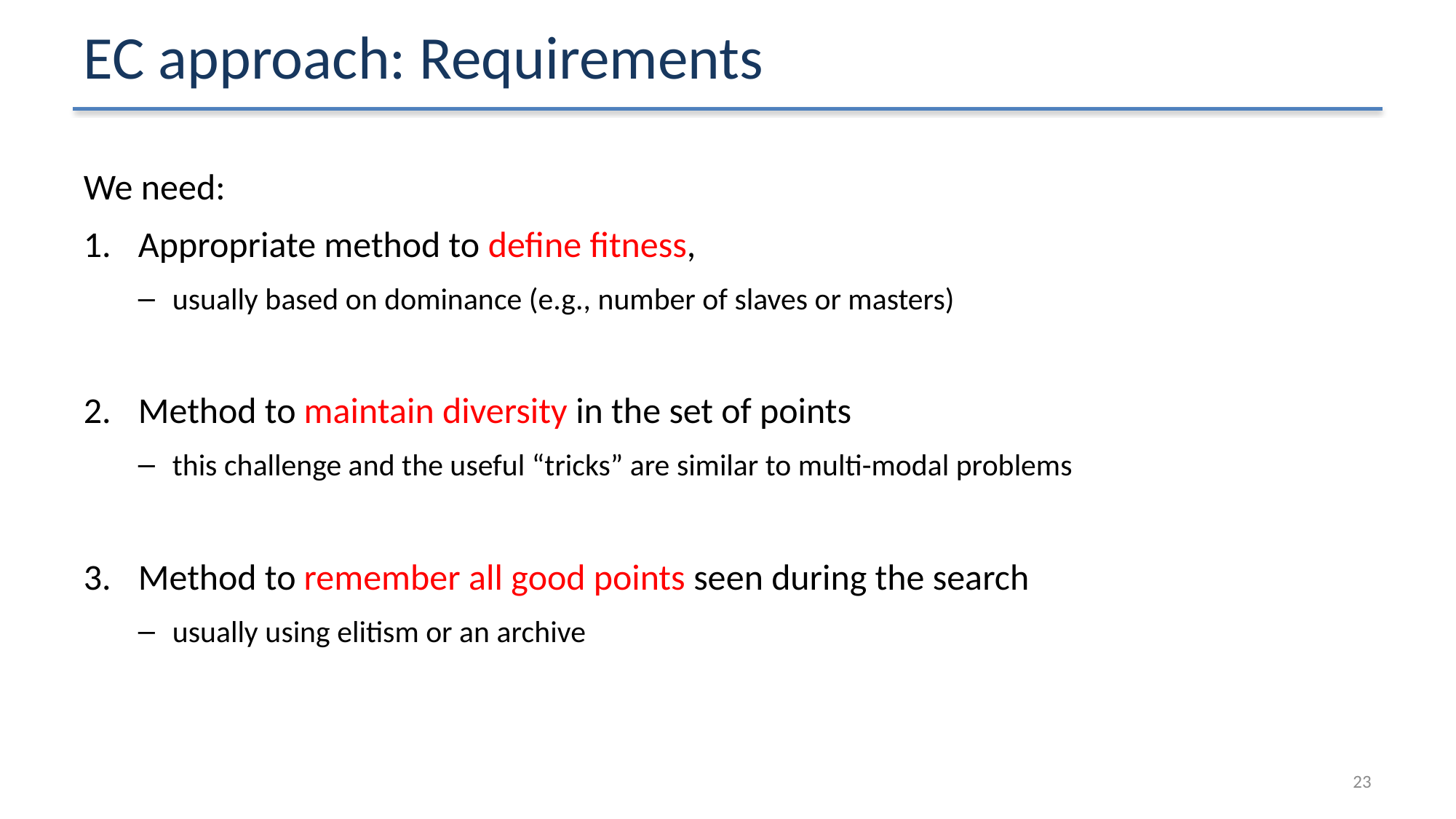

# EC approach: Requirements
We need:
Appropriate method to define fitness,
usually based on dominance (e.g., number of slaves or masters)

Method to maintain diversity in the set of points
this challenge and the useful “tricks” are similar to multi-modal problems

Method to remember all good points seen during the search
usually using elitism or an archive
23